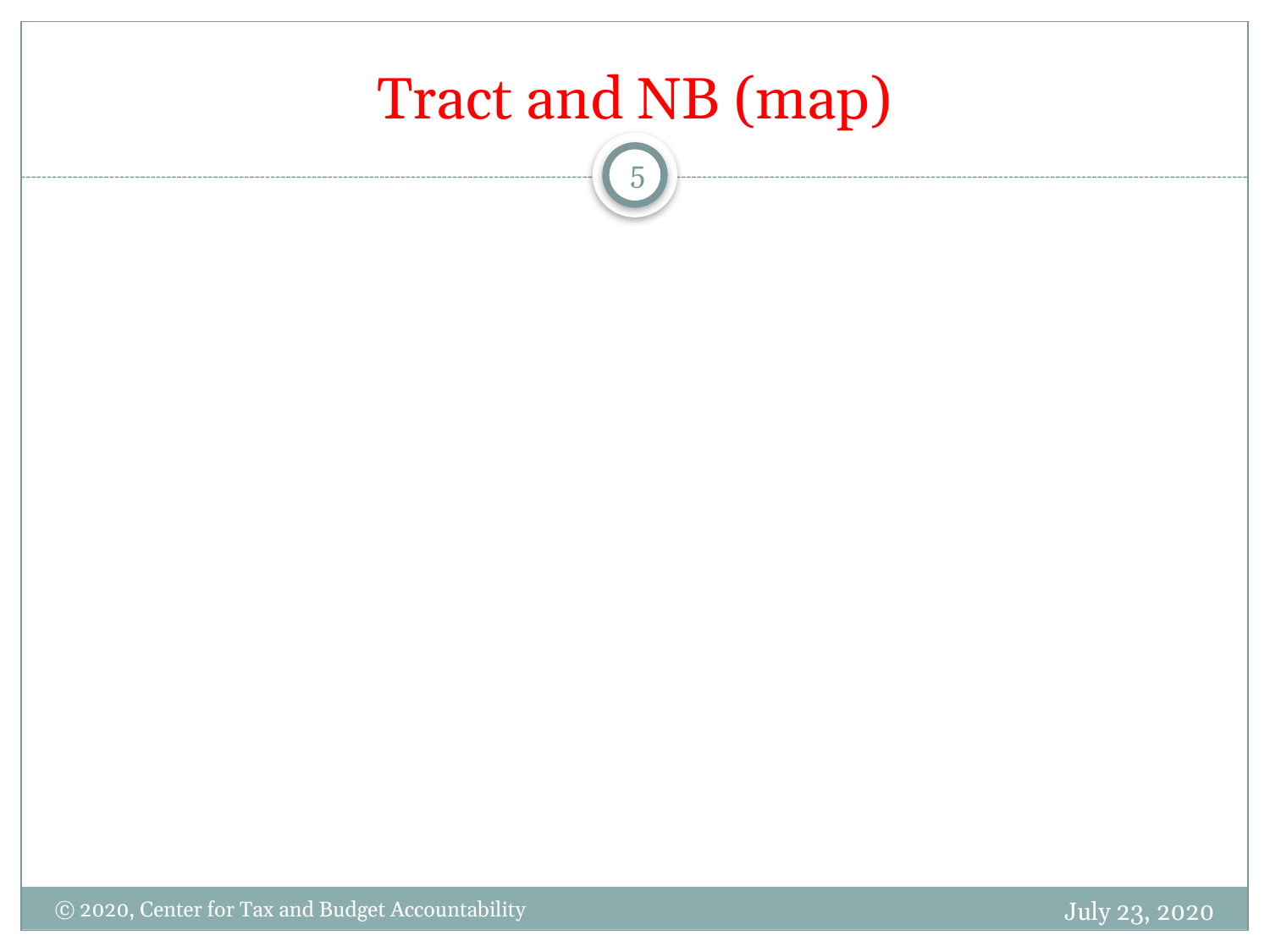

# Tract and NB (map)
5

July 23, 2020
© 2020, Center for Tax and Budget Accountability